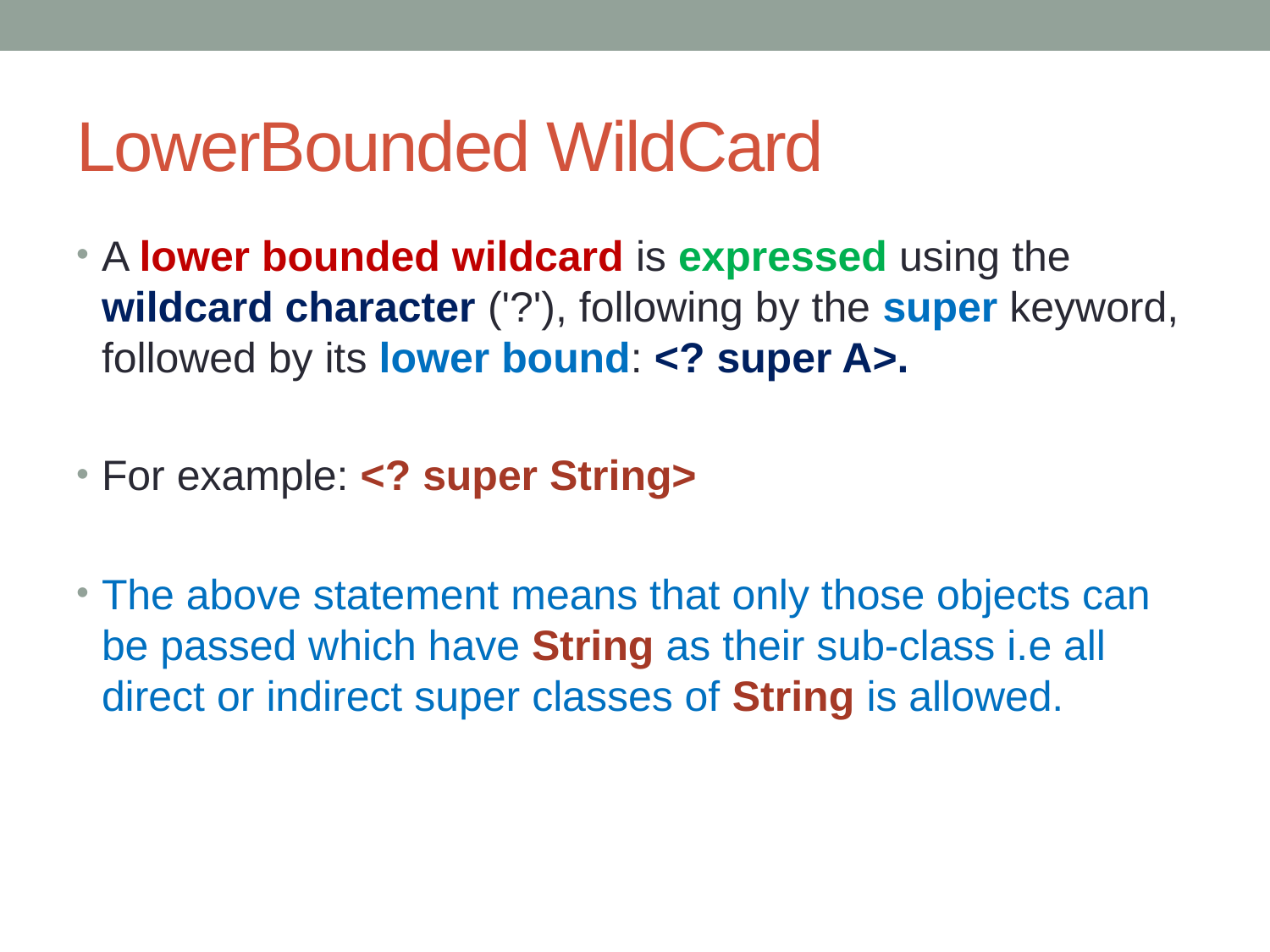

# LowerBounded WildCard
A lower bounded wildcard is expressed using the wildcard character ('?'), following by the super keyword, followed by its lower bound: <? super A>.

For example: <? super String>

The above statement means that only those objects can be passed which have String as their sub-class i.e all direct or indirect super classes of String is allowed.